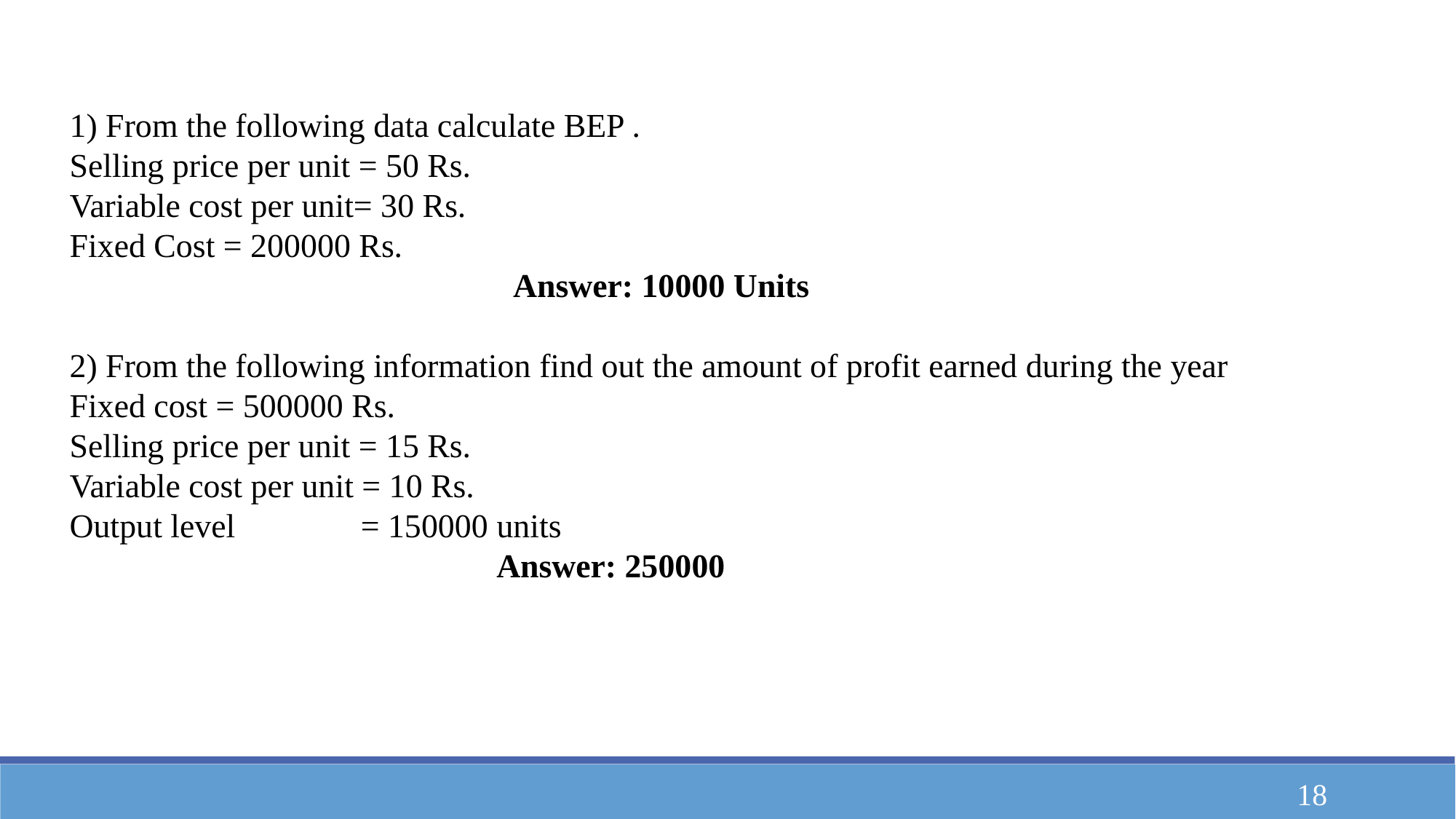

1) From the following data calculate BEP .
Selling price per unit = 50 Rs.
Variable cost per unit= 30 Rs.
Fixed Cost = 200000 Rs.
                                                     Answer: 10000 Units

2) From the following information find out the amount of profit earned during the year
Fixed cost = 500000 Rs.
Selling price per unit = 15 Rs.
Variable cost per unit = 10 Rs.
Output level               = 150000 units
                                                   Answer: 250000
18